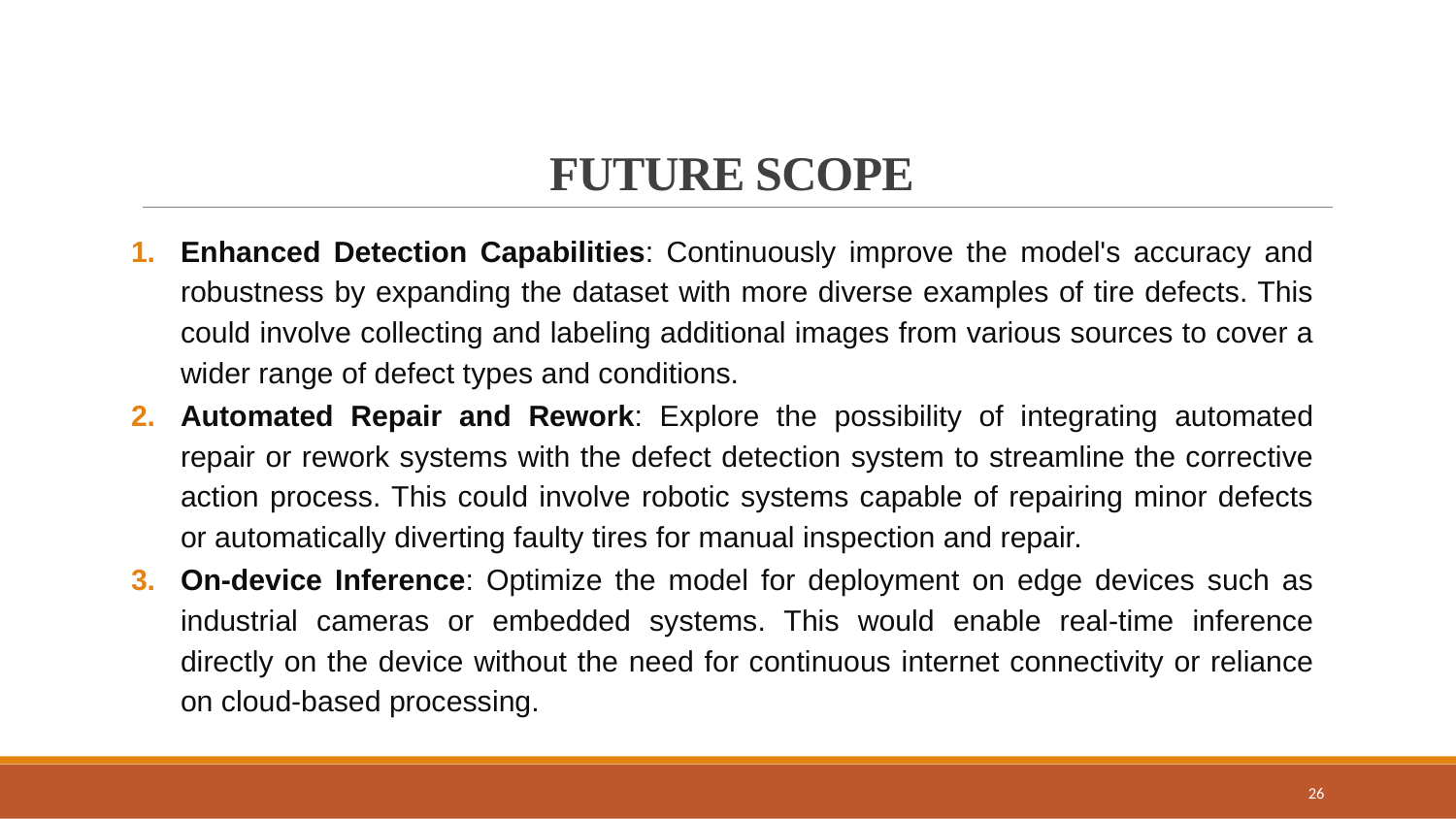

# FUTURE SCOPE
Enhanced Detection Capabilities: Continuously improve the model's accuracy and robustness by expanding the dataset with more diverse examples of tire defects. This could involve collecting and labeling additional images from various sources to cover a wider range of defect types and conditions.
Automated Repair and Rework: Explore the possibility of integrating automated repair or rework systems with the defect detection system to streamline the corrective action process. This could involve robotic systems capable of repairing minor defects or automatically diverting faulty tires for manual inspection and repair.
On-device Inference: Optimize the model for deployment on edge devices such as industrial cameras or embedded systems. This would enable real-time inference directly on the device without the need for continuous internet connectivity or reliance on cloud-based processing.

26